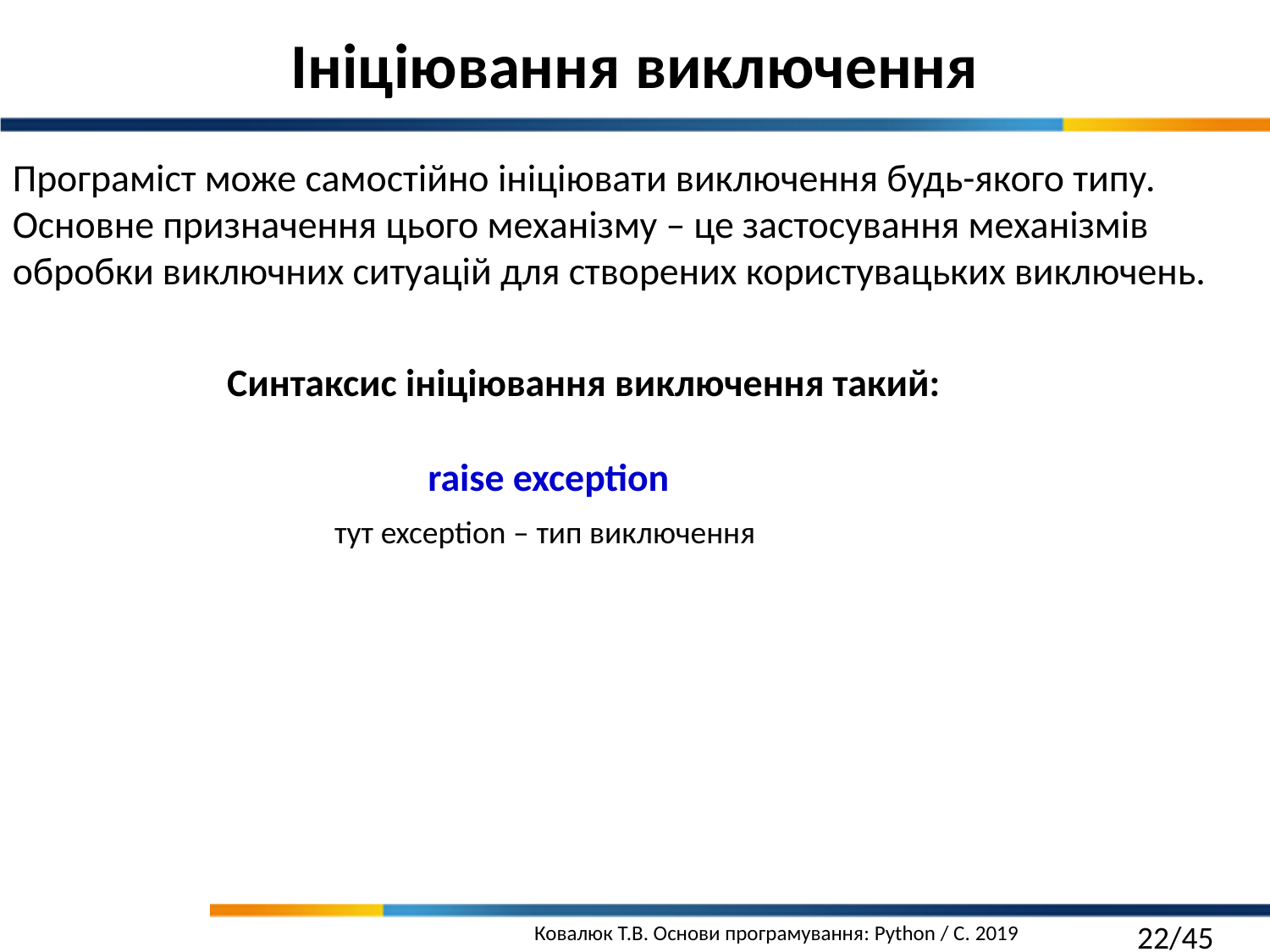

Ініціювання виключення
Програміст може самостійно ініціювати виключення будь-якого типу.
Основне призначення цього механізму – це застосування механізмів обробки виключних ситуацій для створених користувацьких виключень.
Синтаксис ініціювання виключення такий:
raise exception
тут exception – тип виключення